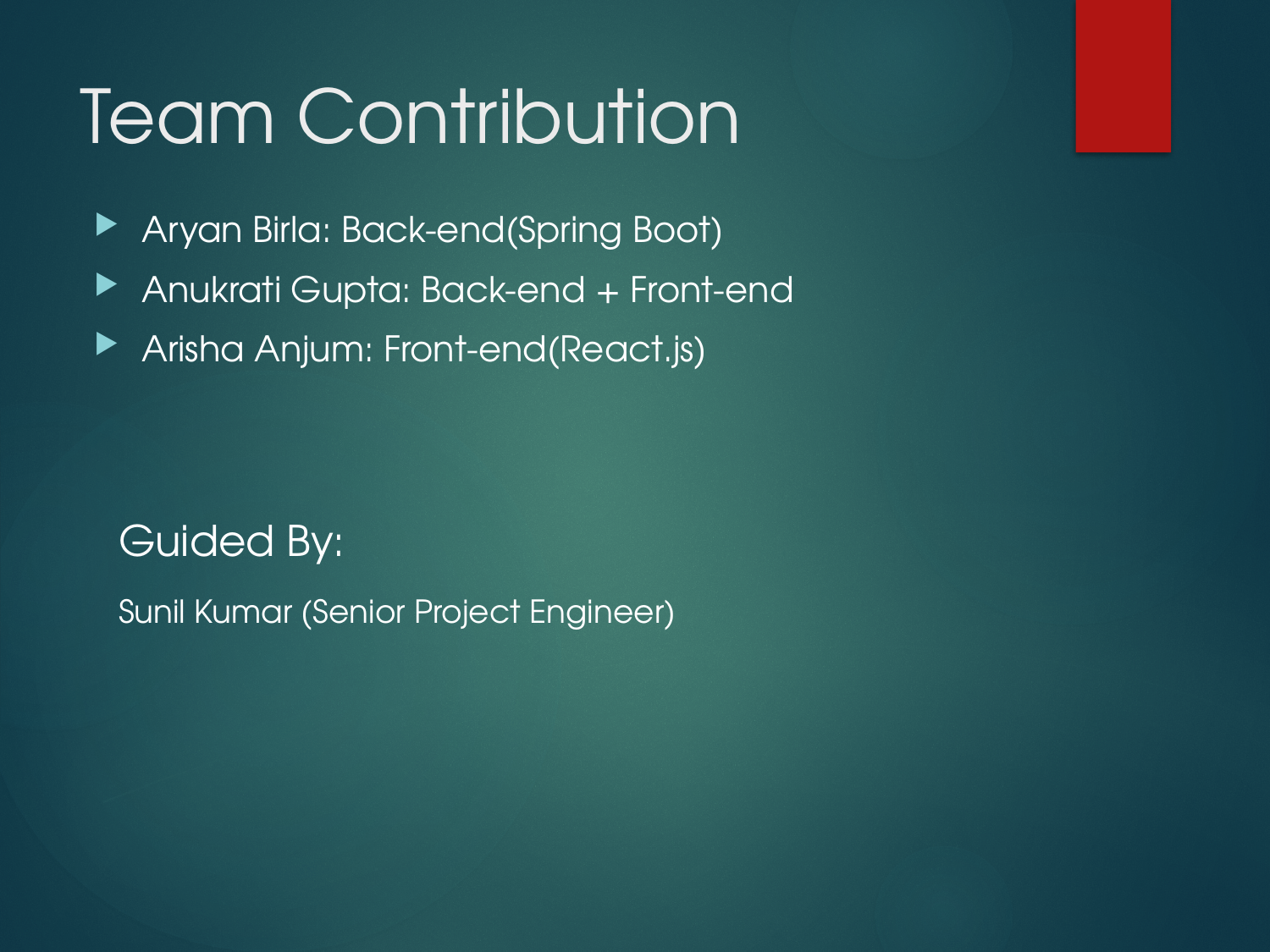

# Team Contribution
Aryan Birla: Back-end(Spring Boot)
Anukrati Gupta: Back-end + Front-end
Arisha Anjum: Front-end(React.js)

Guided By:
Sunil Kumar (Senior Project Engineer)